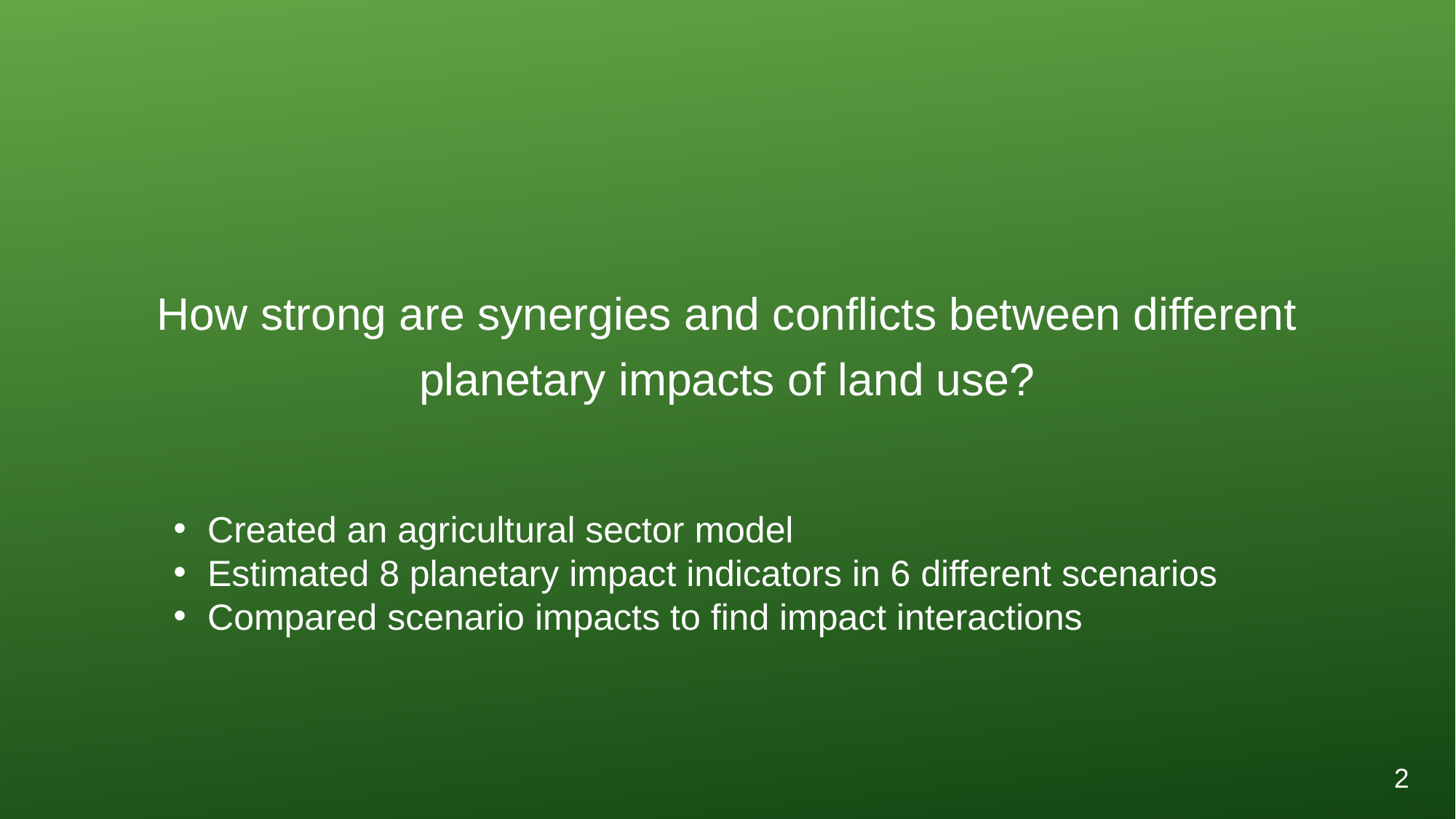

How strong are synergies and conflicts between different planetary impacts of land use?
Created an agricultural sector model
Estimated 8 planetary impact indicators in 6 different scenarios
Compared scenario impacts to find impact interactions
2